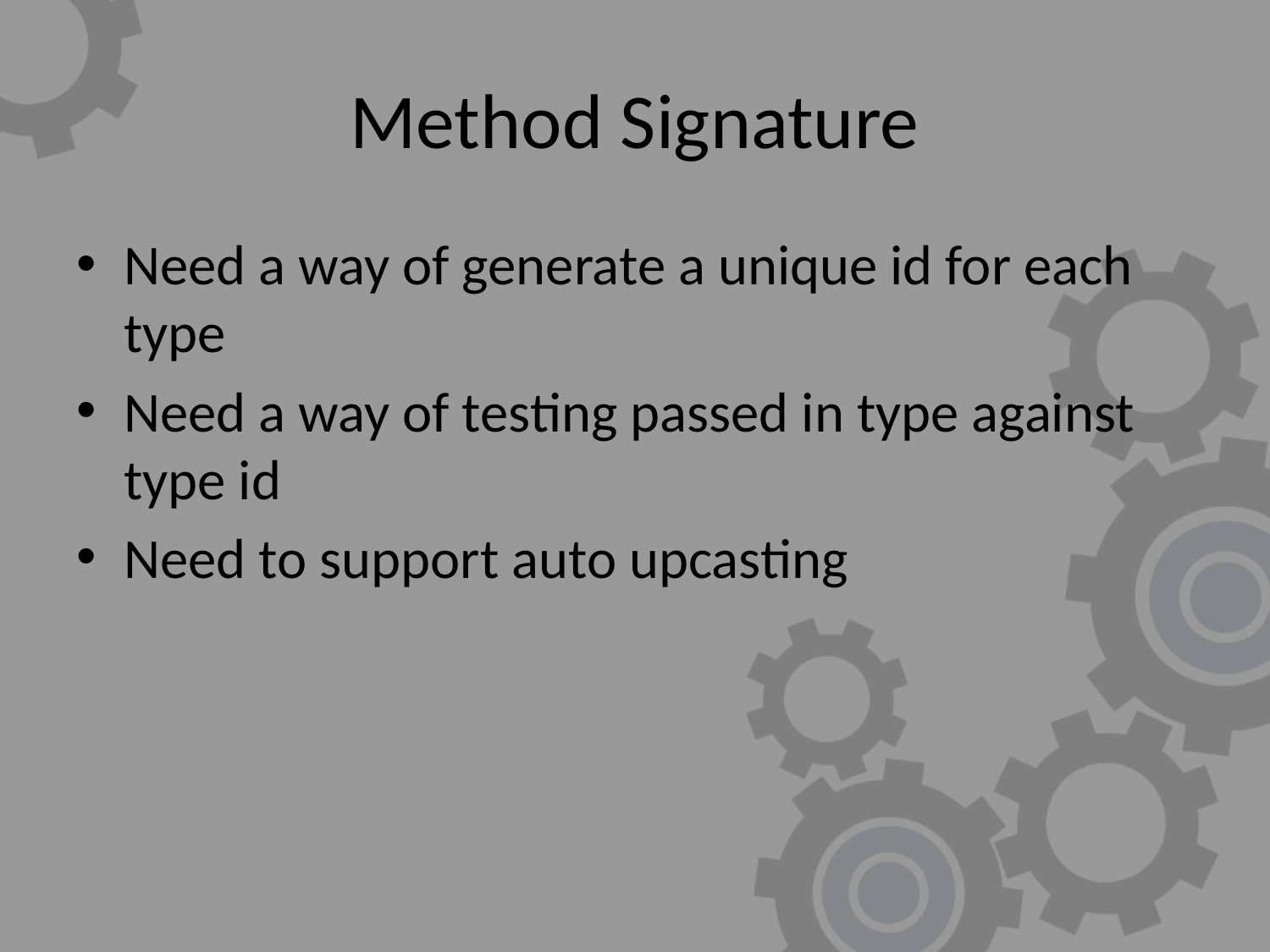

# Method Signature
Need a way of generate a unique id for each type
Need a way of testing passed in type against type id
Need to support auto upcasting